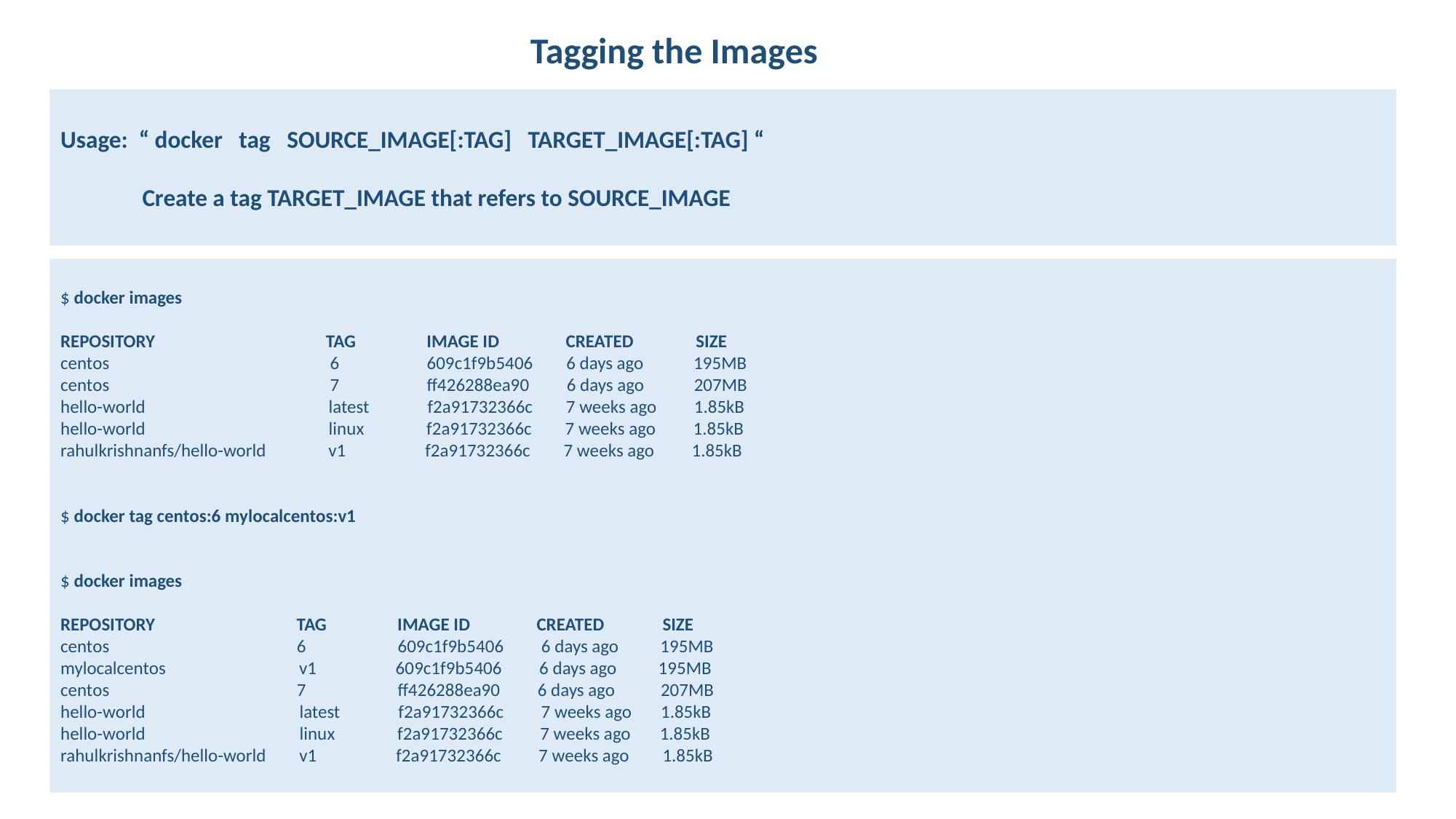

Tagging the Images

Usage:  “ docker   tag   SOURCE_IMAGE[:TAG]   TARGET_IMAGE[:TAG] “

               Create a tag TARGET_IMAGE that refers to SOURCE_IMAGE

$ docker images

REPOSITORY                                         TAG                 IMAGE ID                CREATED               SIZE
centos                                                     6                     609c1f9b5406        6 days ago            195MB
centos                                                     7                     ff426288ea90         6 days ago            207MB
hello-world                                            latest              f2a91732366c        7 weeks ago         1.85kB
hello-world                                            linux               f2a91732366c        7 weeks ago         1.85kB
rahulkrishnanfs/hello-world               v1                   f2a91732366c        7 weeks ago         1.85kB

$ docker tag centos:6 mylocalcentos:v1

$ docker images

REPOSITORY                                  TAG                 IMAGE ID                CREATED              SIZE
centos                                             6                      609c1f9b5406         6 days ago          195MB
mylocalcentos                                v1                   609c1f9b5406         6 days ago          195MB
centos                                             7                      ff426288ea90         6 days ago           207MB
hello-world                                     latest              f2a91732366c         7 weeks ago       1.85kB
hello-world                                     linux               f2a91732366c         7 weeks ago       1.85kB
rahulkrishnanfs/hello-world        v1                   f2a91732366c         7 weeks ago        1.85kB